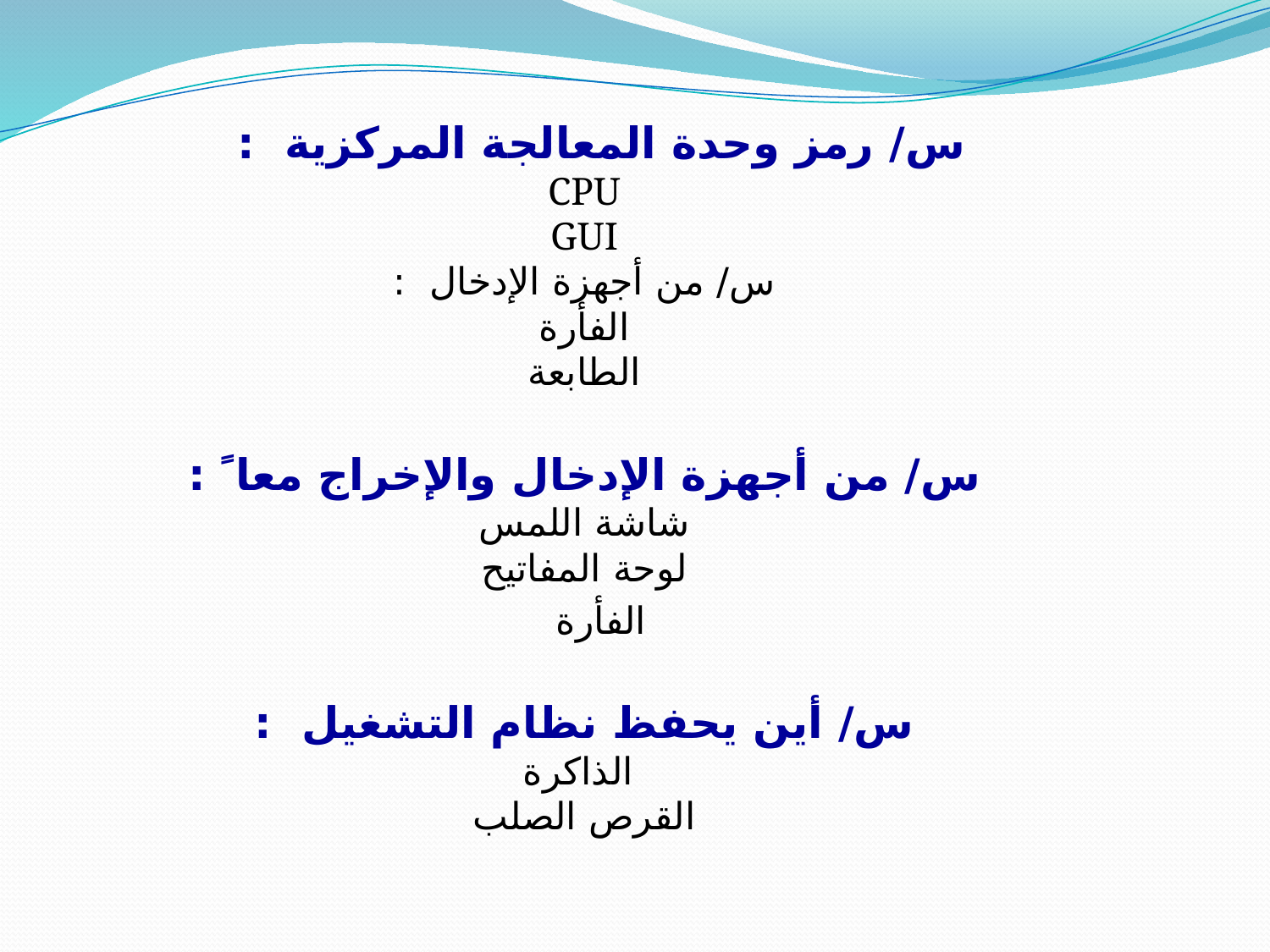

س/ رمز وحدة المعالجة المركزية  :
CPU
GUI
س/ من أجهزة الإدخال  :
الفأرة
الطابعة
س/ من أجهزة الإدخال والإخراج معا ً :
شاشة اللمس
لوحة المفاتيح
الفأرة
س/ أين يحفظ نظام التشغيل  :
 الذاكرة
القرص الصلب